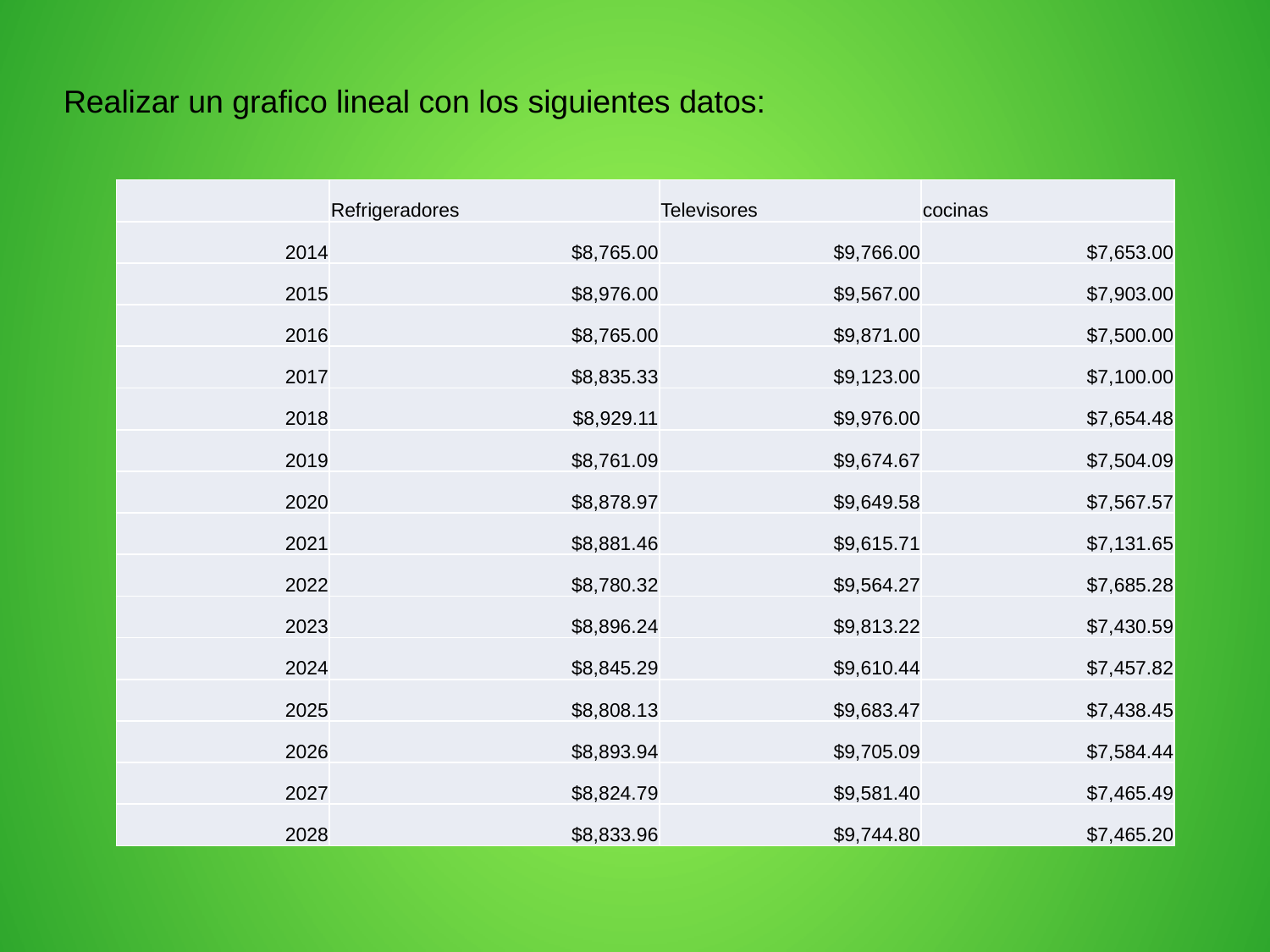

# Realizar un grafico lineal con los siguientes datos:
|  | Refrigeradores | Televisores | cocinas |
| --- | --- | --- | --- |
| 2014 | $8,765.00 | $9,766.00 | $7,653.00 |
| 2015 | $8,976.00 | $9,567.00 | $7,903.00 |
| 2016 | $8,765.00 | $9,871.00 | $7,500.00 |
| 2017 | $8,835.33 | $9,123.00 | $7,100.00 |
| 2018 | $8,929.11 | $9,976.00 | $7,654.48 |
| 2019 | $8,761.09 | $9,674.67 | $7,504.09 |
| 2020 | $8,878.97 | $9,649.58 | $7,567.57 |
| 2021 | $8,881.46 | $9,615.71 | $7,131.65 |
| 2022 | $8,780.32 | $9,564.27 | $7,685.28 |
| 2023 | $8,896.24 | $9,813.22 | $7,430.59 |
| 2024 | $8,845.29 | $9,610.44 | $7,457.82 |
| 2025 | $8,808.13 | $9,683.47 | $7,438.45 |
| 2026 | $8,893.94 | $9,705.09 | $7,584.44 |
| 2027 | $8,824.79 | $9,581.40 | $7,465.49 |
| 2028 | $8,833.96 | $9,744.80 | $7,465.20 |